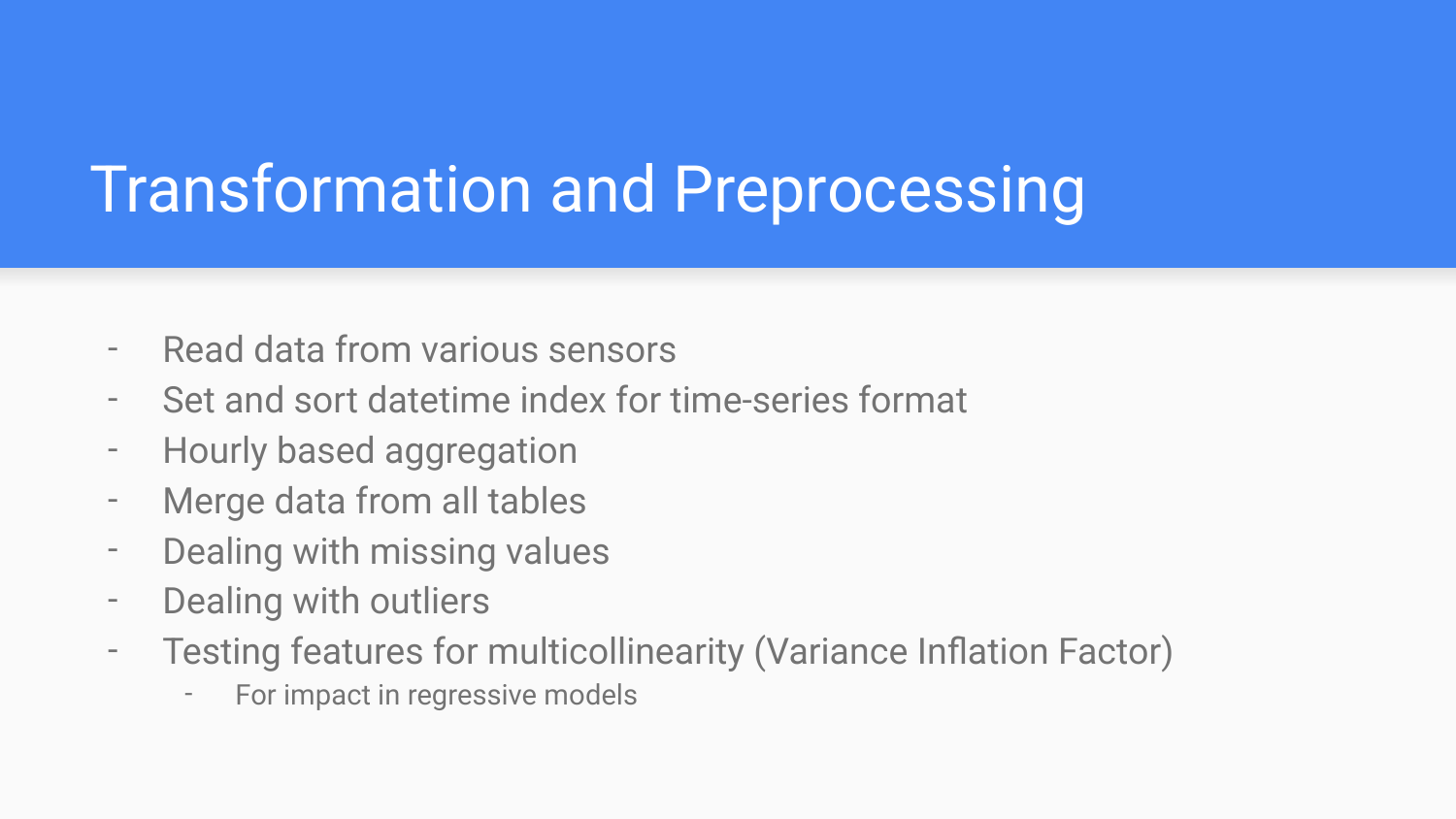

# Transformation and Preprocessing
Read data from various sensors
Set and sort datetime index for time-series format
Hourly based aggregation
Merge data from all tables
Dealing with missing values
Dealing with outliers
Testing features for multicollinearity (Variance Inflation Factor)
For impact in regressive models